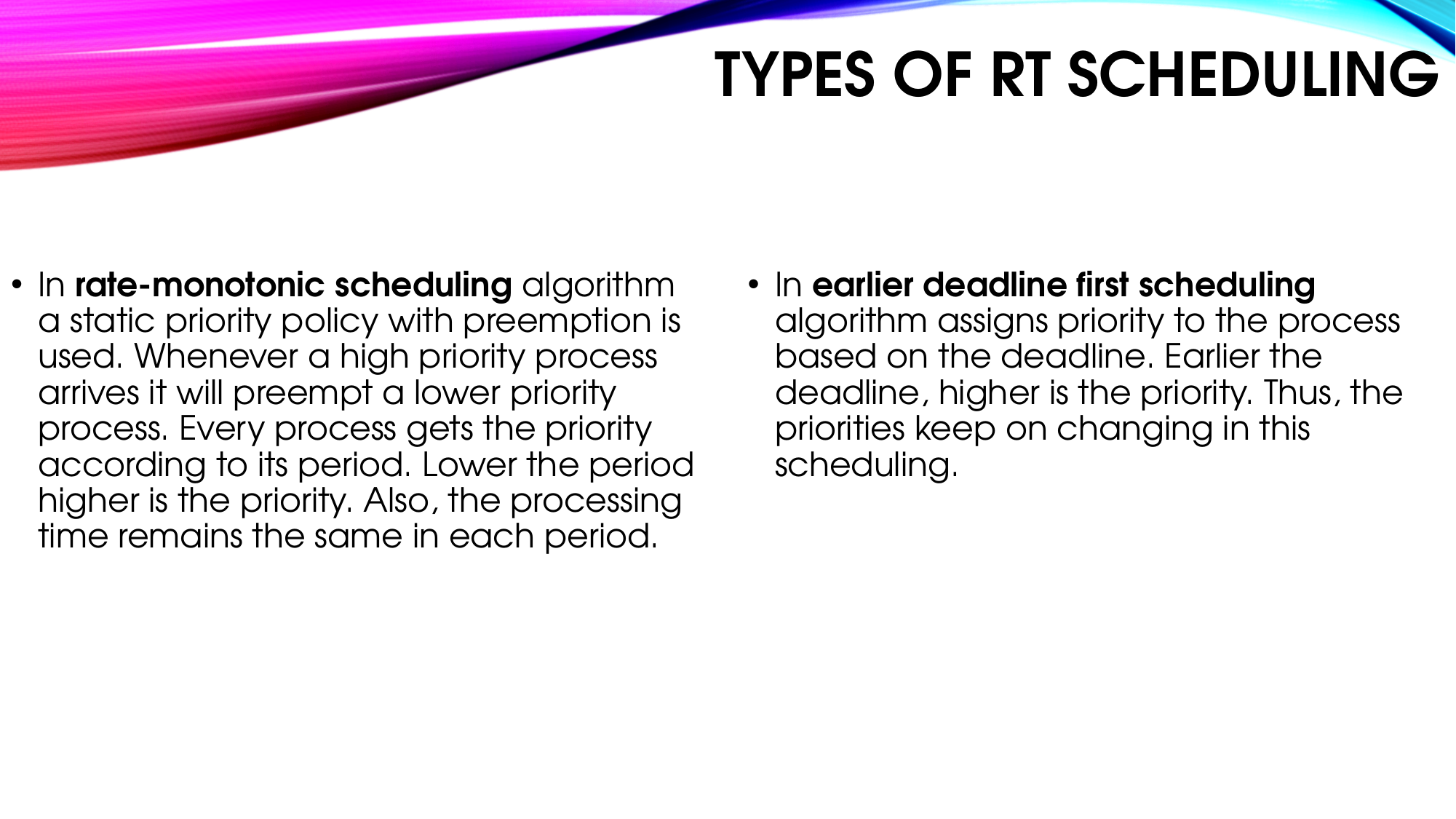

# Types of RT Scheduling
In rate-monotonic scheduling algorithm a static priority policy with preemption is used. Whenever a high priority process arrives it will preempt a lower priority process. Every process gets the priority according to its period. Lower the period higher is the priority. Also, the processing time remains the same in each period.

In earlier deadline first scheduling algorithm assigns priority to the process based on the deadline. Earlier the deadline, higher is the priority. Thus, the priorities keep on changing in this scheduling.